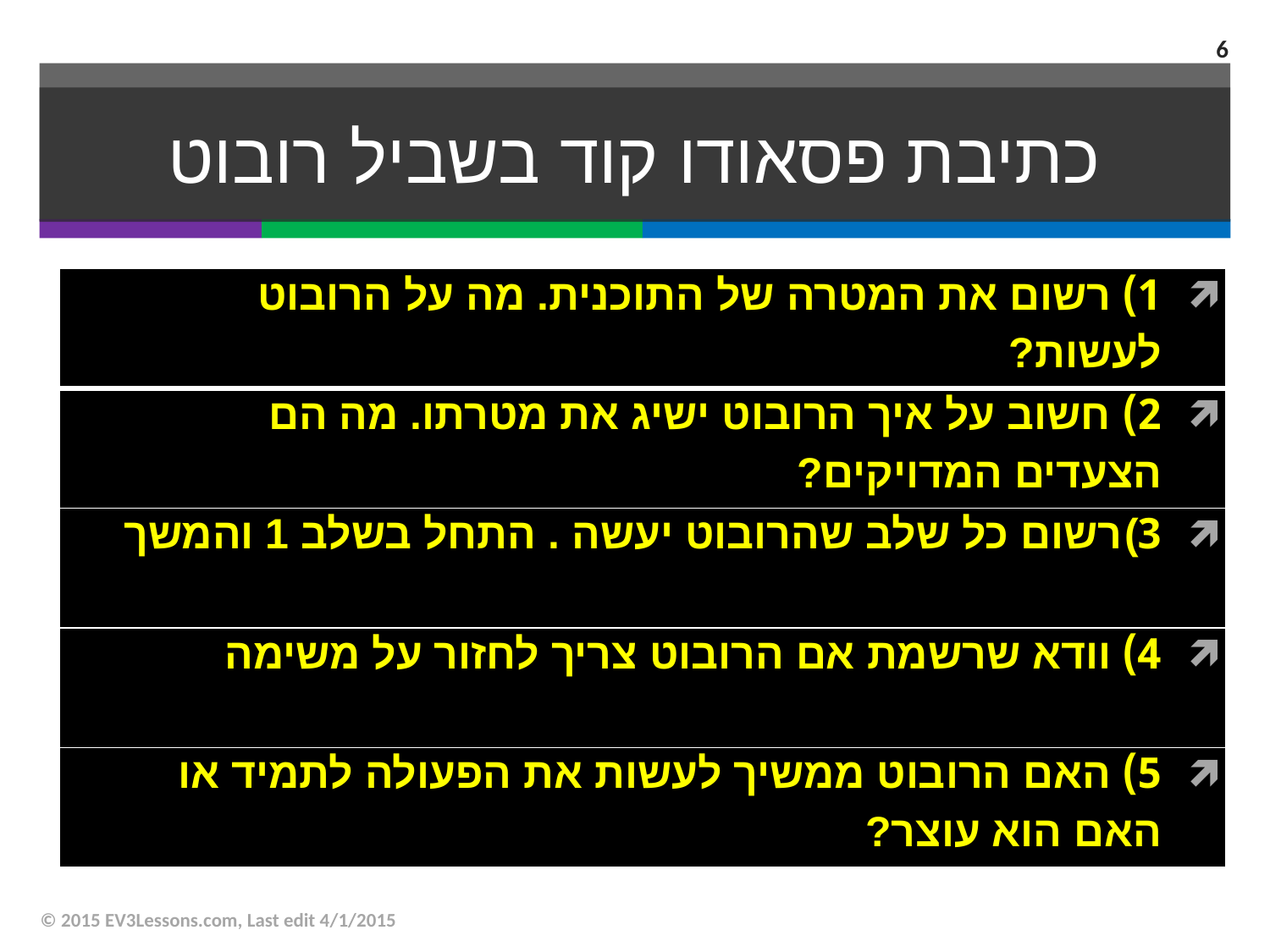

6
# כתיבת פסאודו קוד בשביל רובוט
| 1) רשום את המטרה של התוכנית. מה על הרובוט לעשות? |
| --- |
| 2) חשוב על איך הרובוט ישיג את מטרתו. מה הם הצעדים המדויקים? |
| 3)רשום כל שלב שהרובוט יעשה . התחל בשלב 1 והמשך |
| 4) וודא שרשמת אם הרובוט צריך לחזור על משימה |
| 5) האם הרובוט ממשיך לעשות את הפעולה לתמיד או האם הוא עוצר? |
© 2015 EV3Lessons.com, Last edit 4/1/2015